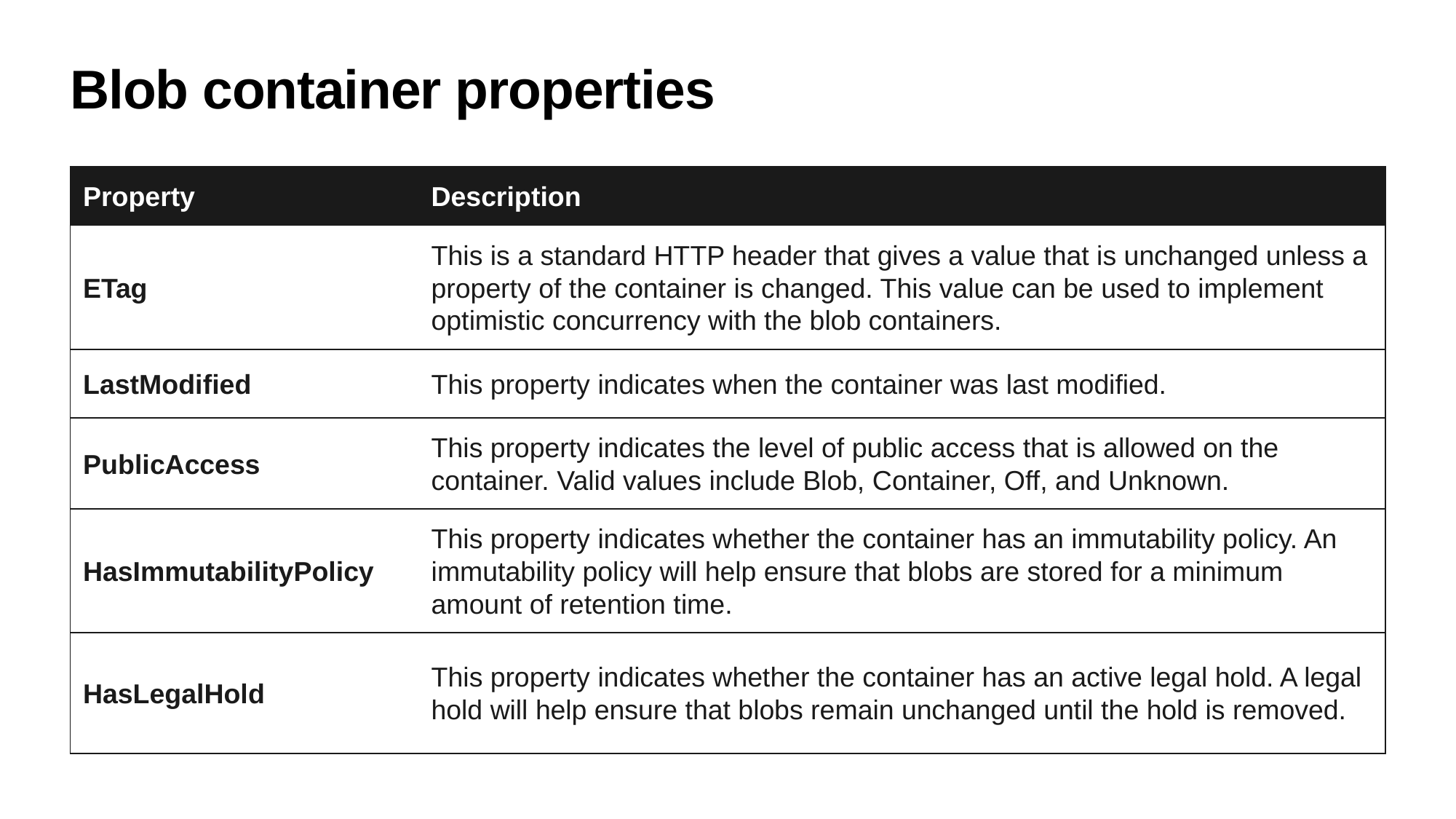

# Blob container properties
| Property | Description |
| --- | --- |
| ETag | This is a standard HTTP header that gives a value that is unchanged unless a property of the container is changed. This value can be used to implement optimistic concurrency with the blob containers. |
| LastModified | This property indicates when the container was last modified. |
| PublicAccess | This property indicates the level of public access that is allowed on the container. Valid values include Blob, Container, Off, and Unknown. |
| HasImmutabilityPolicy | This property indicates whether the container has an immutability policy. An immutability policy will help ensure that blobs are stored for a minimum amount of retention time. |
| HasLegalHold | This property indicates whether the container has an active legal hold. A legal hold will help ensure that blobs remain unchanged until the hold is removed. |